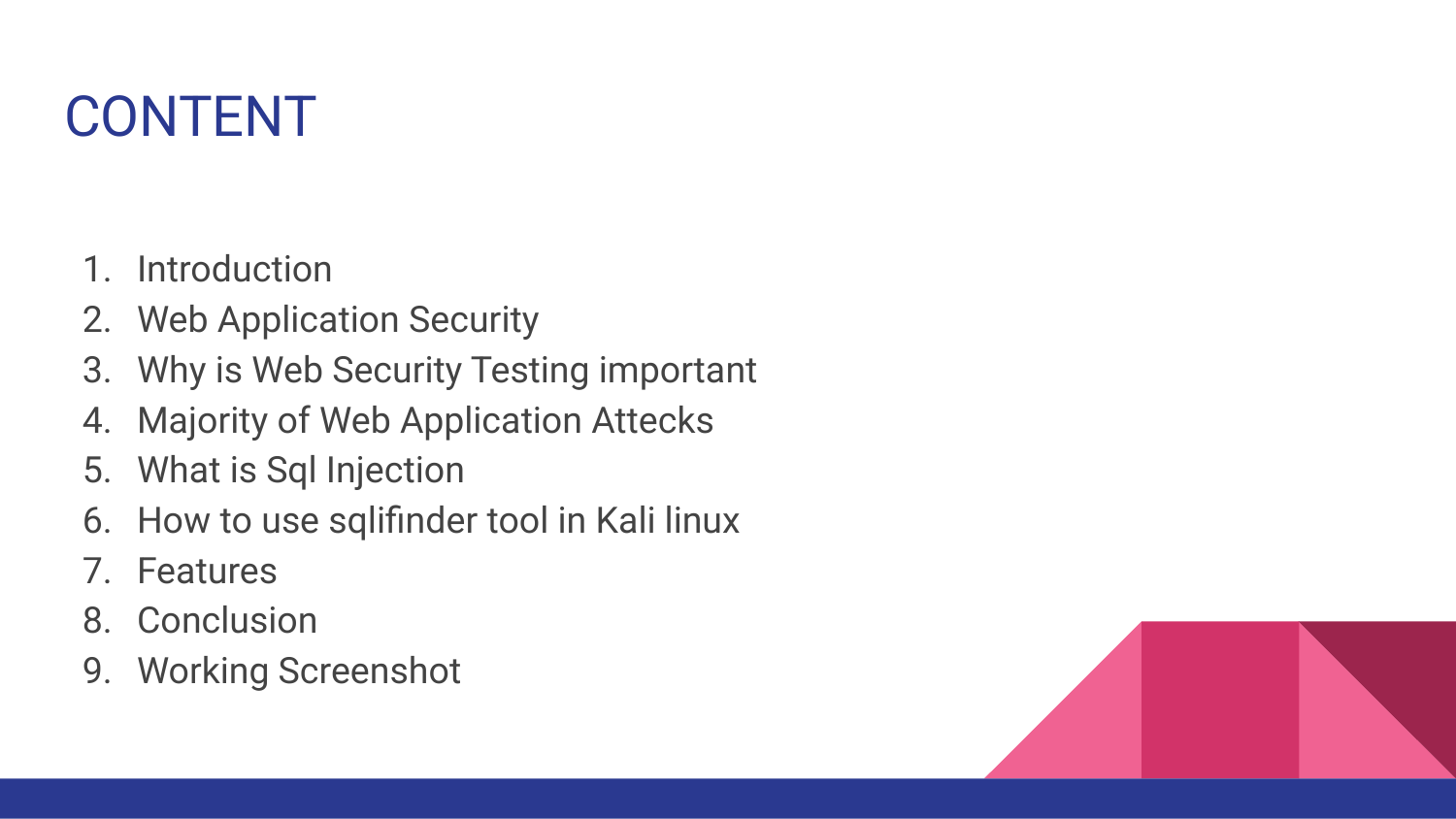

# CONTENT

Introduction
Web Application Security
Why is Web Security Testing important
Majority of Web Application Attecks
What is Sql Injection
How to use sqlifinder tool in Kali linux
Features
Conclusion
Working Screenshot